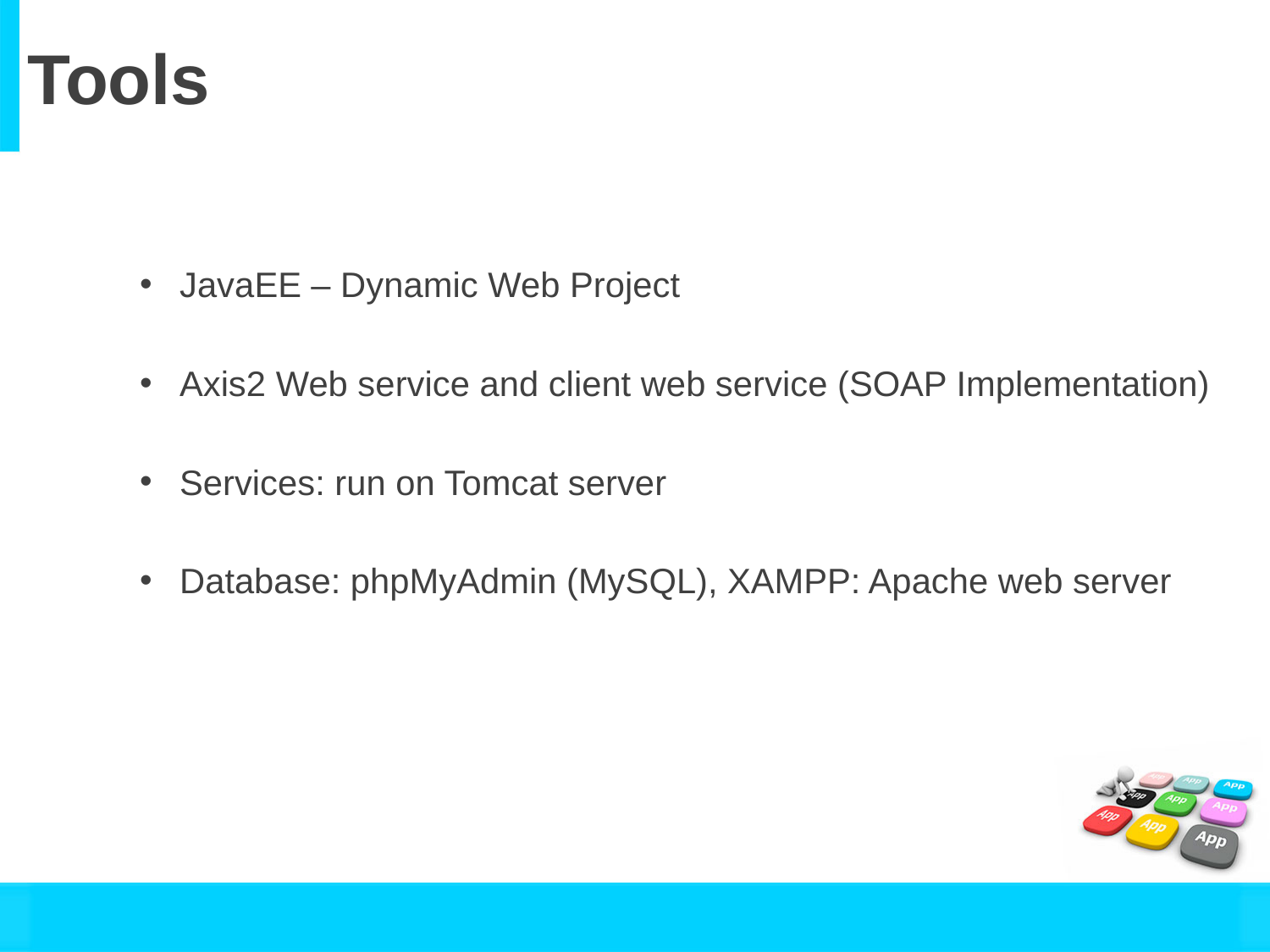

# Tools
JavaEE – Dynamic Web Project

Axis2 Web service and client web service (SOAP Implementation)

Services: run on Tomcat server

Database: phpMyAdmin (MySQL), XAMPP: Apache web server